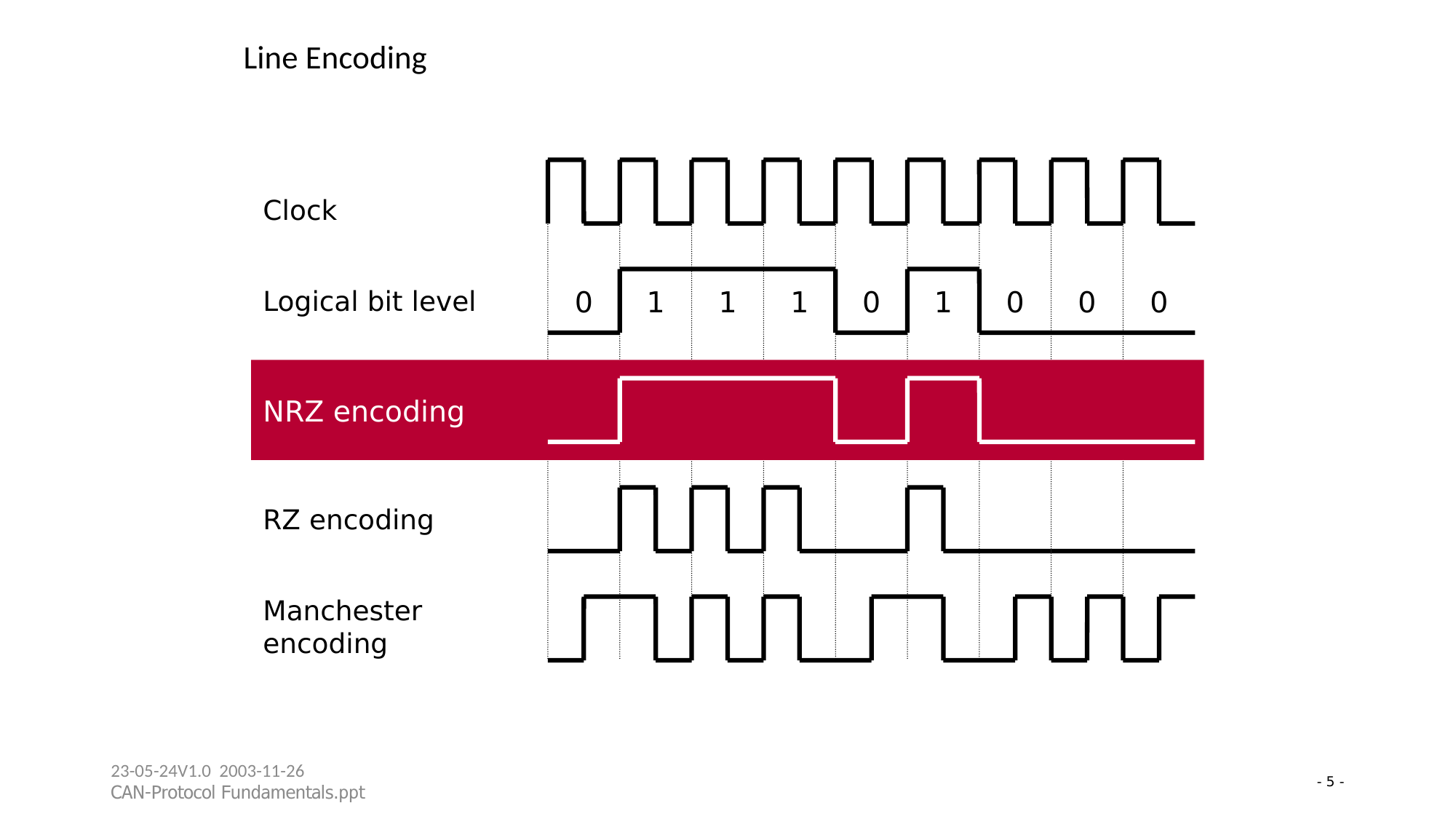

# Line Encoding

Clock

Logical bit level
0
1
1
1
0
1
0
0
0

NRZ encoding

NRZ-Codierung

RZ encoding

Manchester encoding

23-05-24V1.0  2003-11-26
CAN-Protocol Fundamentals.ppt
- 5 -